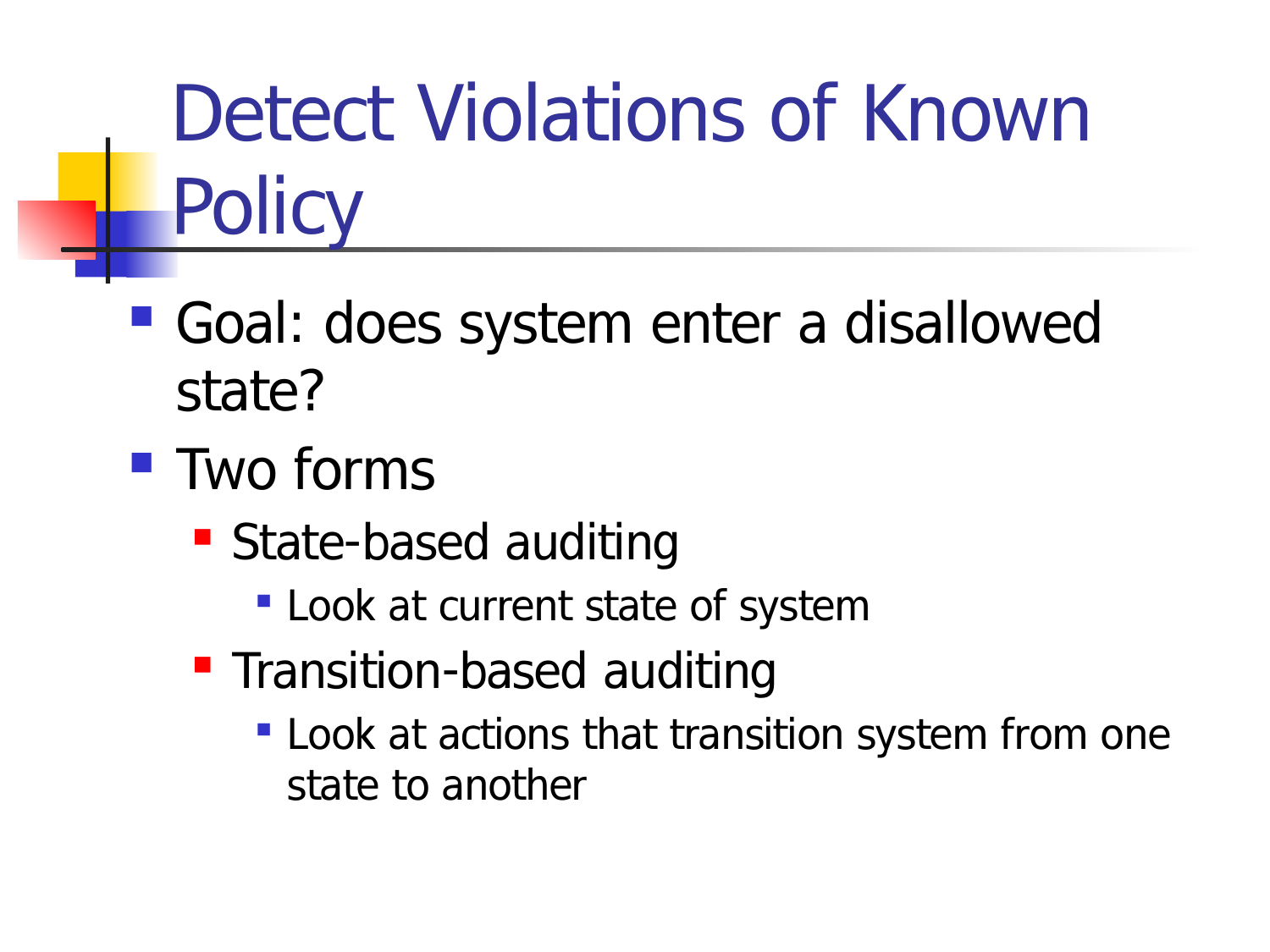

# Detect Violations of Known Policy
Goal: does system enter a disallowed state?
Two forms
State-based auditing
Look at current state of system
Transition-based auditing
Look at actions that transition system from one state to another